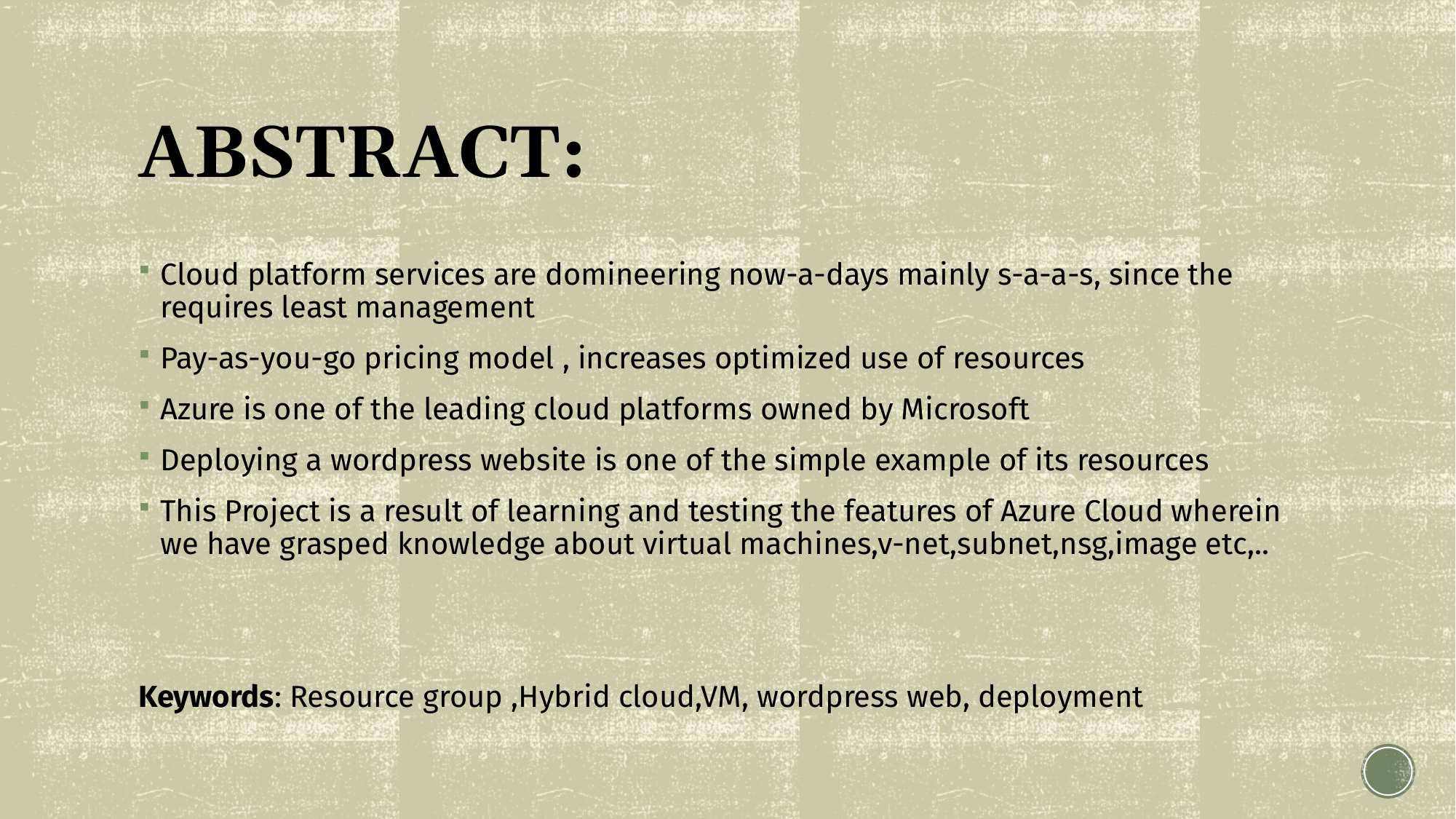

# ABSTRACT:
Cloud platform services are domineering now-a-days mainly s-a-a-s, since the requires least management
Pay-as-you-go pricing model , increases optimized use of resources
Azure is one of the leading cloud platforms owned by Microsoft
Deploying a wordpress website is one of the simple example of its resources
This Project is a result of learning and testing the features of Azure Cloud wherein we have grasped knowledge about virtual machines,v-net,subnet,nsg,image etc,..

Keywords: Resource group ,Hybrid cloud,VM, wordpress web, deployment